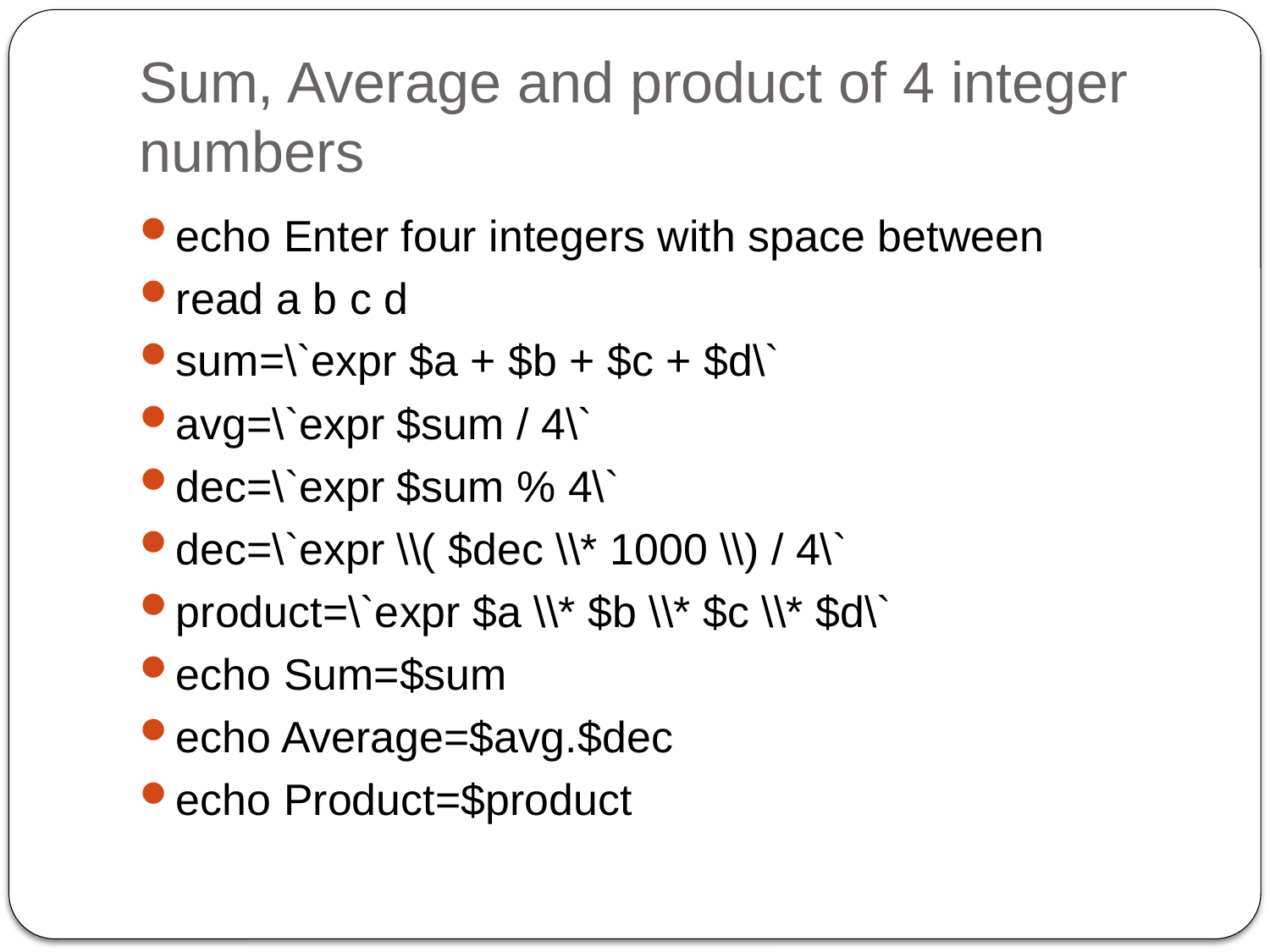

# Sum, Average and product of 4 integer numbers
echo Enter four integers with space between
read a b c d
sum=\`expr $a + $b + $c + $d\`
avg=\`expr $sum / 4\`
dec=\`expr $sum % 4\`
dec=\`expr \\( $dec \\* 1000 \\) / 4\`
product=\`expr $a \\* $b \\* $c \\* $d\`
echo Sum=$sum
echo Average=$avg.$dec
echo Product=$product